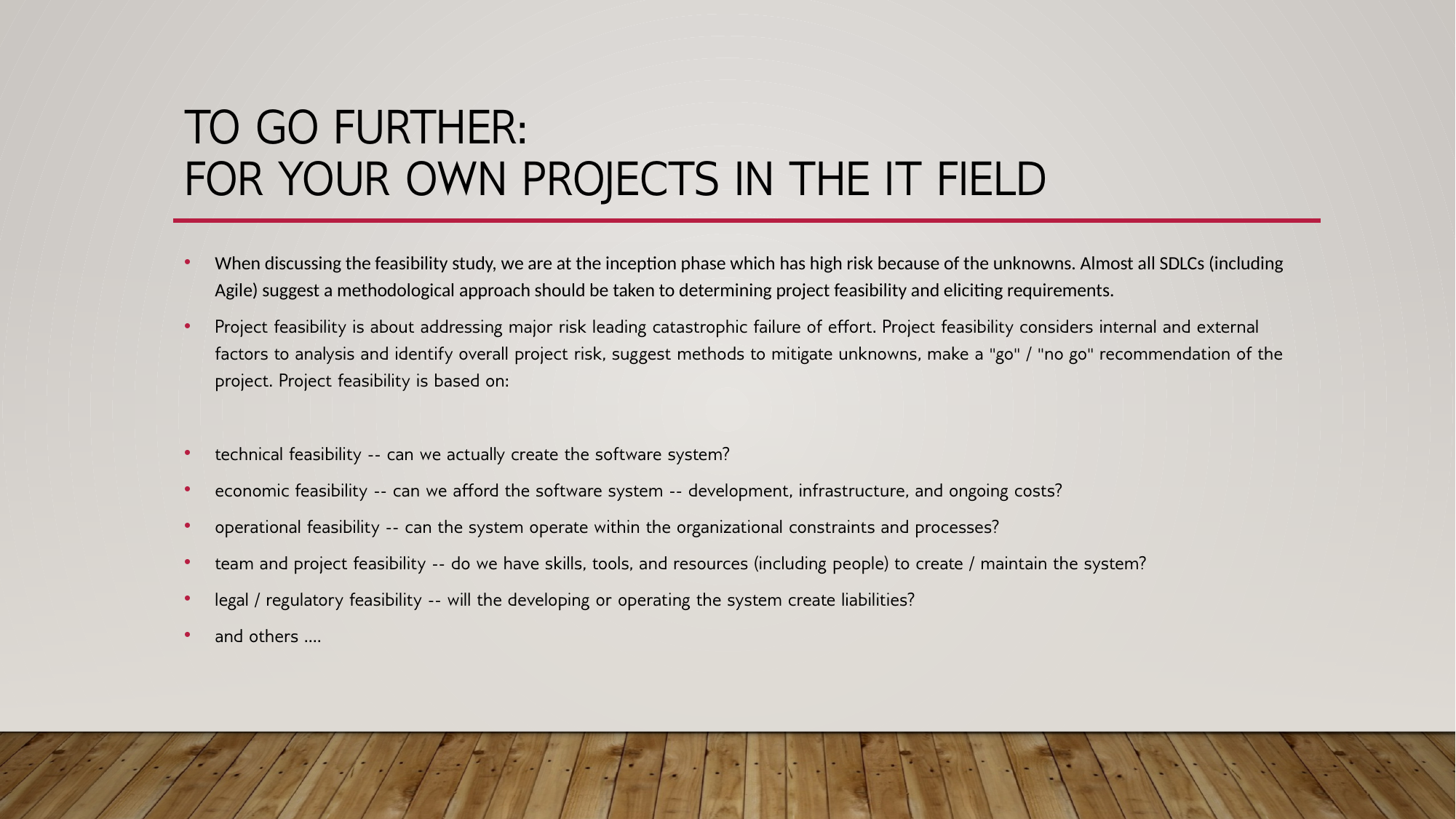

# To go further: For your own projects in the IT field
When discussing the feasibility study, we are at the inception phase which has high risk because of the unknowns. Almost all SDLCs (including Agile) suggest a methodological approach should be taken to determining project feasibility and eliciting requirements.
Project feasibility is about addressing major risk leading catastrophic failure of effort. Project feasibility considers internal and external factors to analysis and identify overall project risk, suggest methods to mitigate unknowns, make a "go" / "no go" recommendation of the project. Project feasibility is based on:

technical feasibility -- can we actually create the software system?
economic feasibility -- can we afford the software system -- development, infrastructure, and ongoing costs?
operational feasibility -- can the system operate within the organizational constraints and processes?
team and project feasibility -- do we have skills, tools, and resources (including people) to create / maintain the system?
legal / regulatory feasibility -- will the developing or operating the system create liabilities?
and others ....